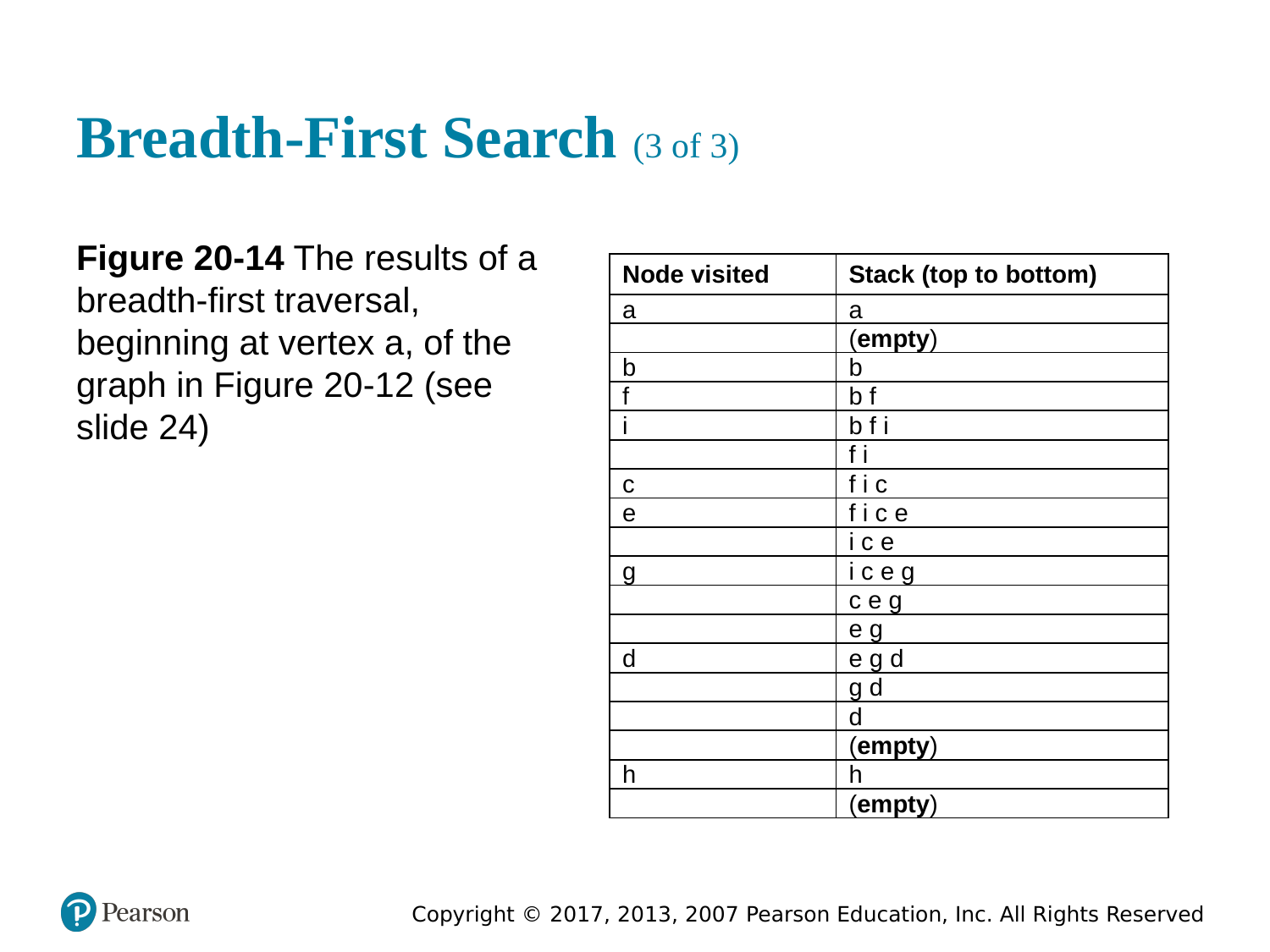

# Breadth-First Search (3 of 3)
Figure 20-14 The results of a breadth-first traversal, beginning at vertex a, of the graph in Figure 20-12 (see slide 24)
| Node visited | Stack (top to bottom) |
| --- | --- |
| a | a |
| blank | (empty) |
| b | b |
| f | b f |
| i | b f i |
| blank | f i |
| c | f i c |
| e | f i c e |
| blank | i c e |
| g | i c e g |
| blank | c e g |
| blank | e g |
| d | e g d |
| blank | g d |
| blank | d |
| blank | (empty) |
| h | h |
| blank | (empty) |